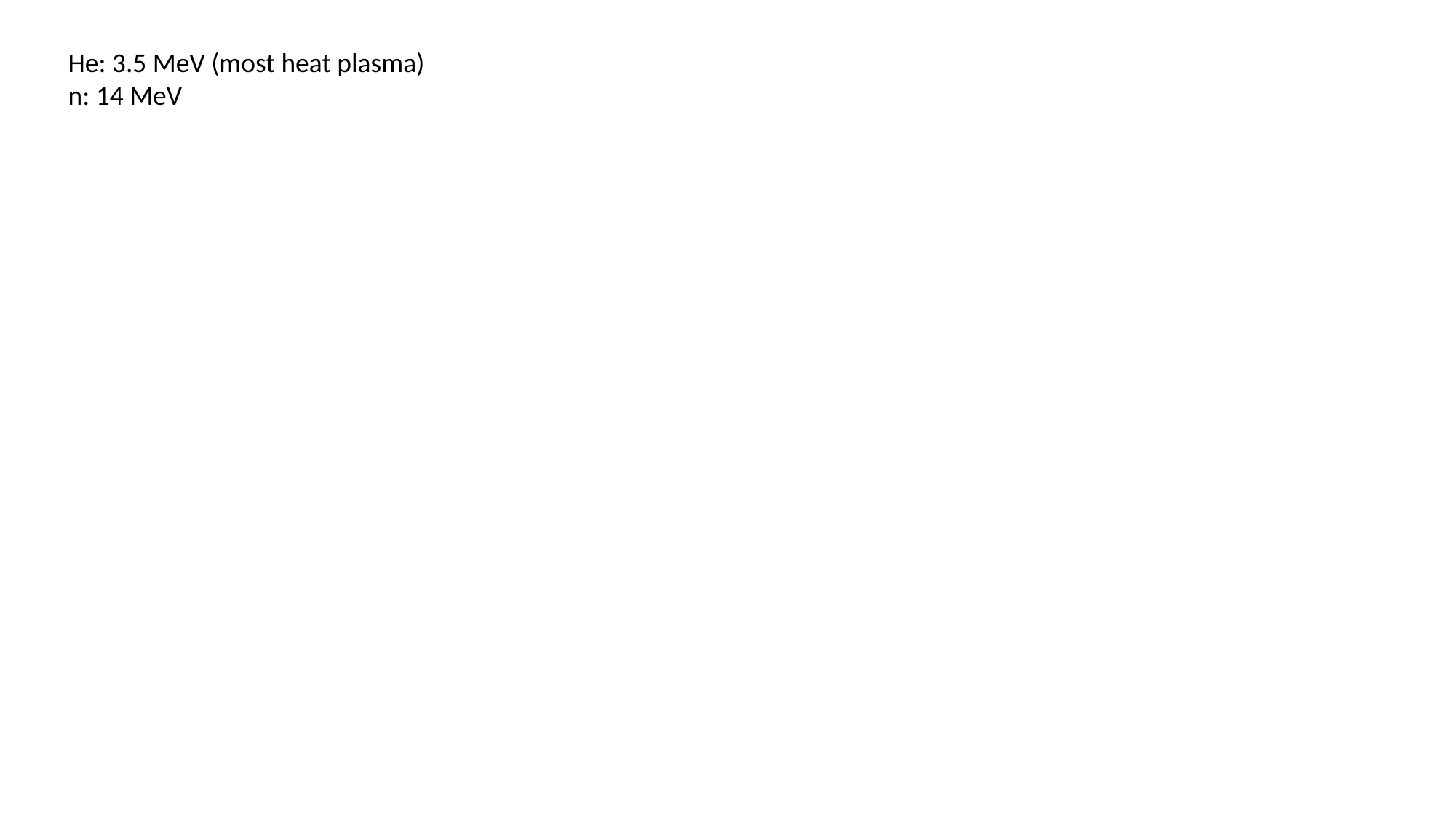

He: 3.5 MeV (most heat plasma)
n: 14 MeV